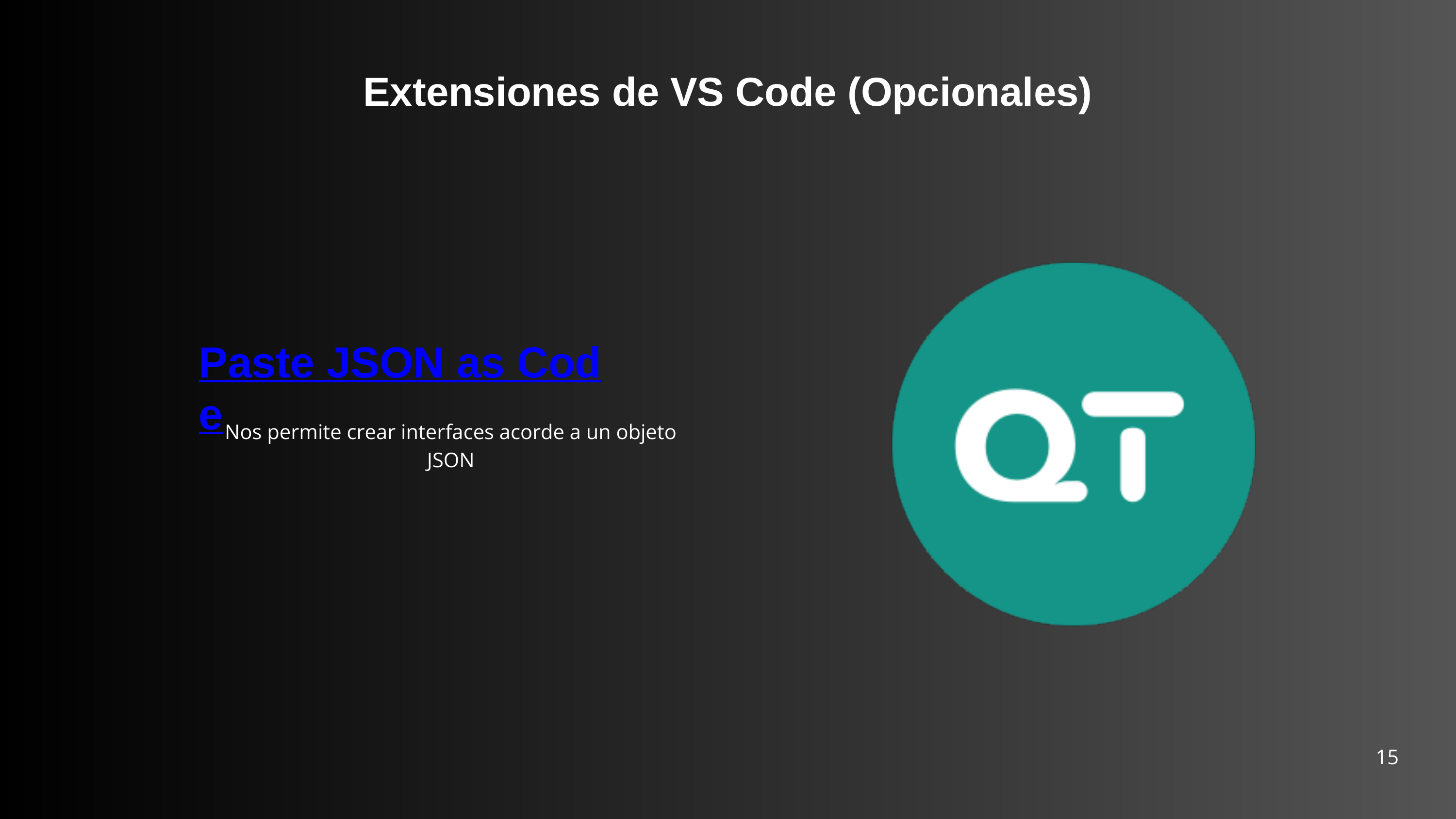

Extensiones de VS Code (Opcionales)

Paste JSON as Code

Nos permite crear interfaces acorde a un objeto JSON

15